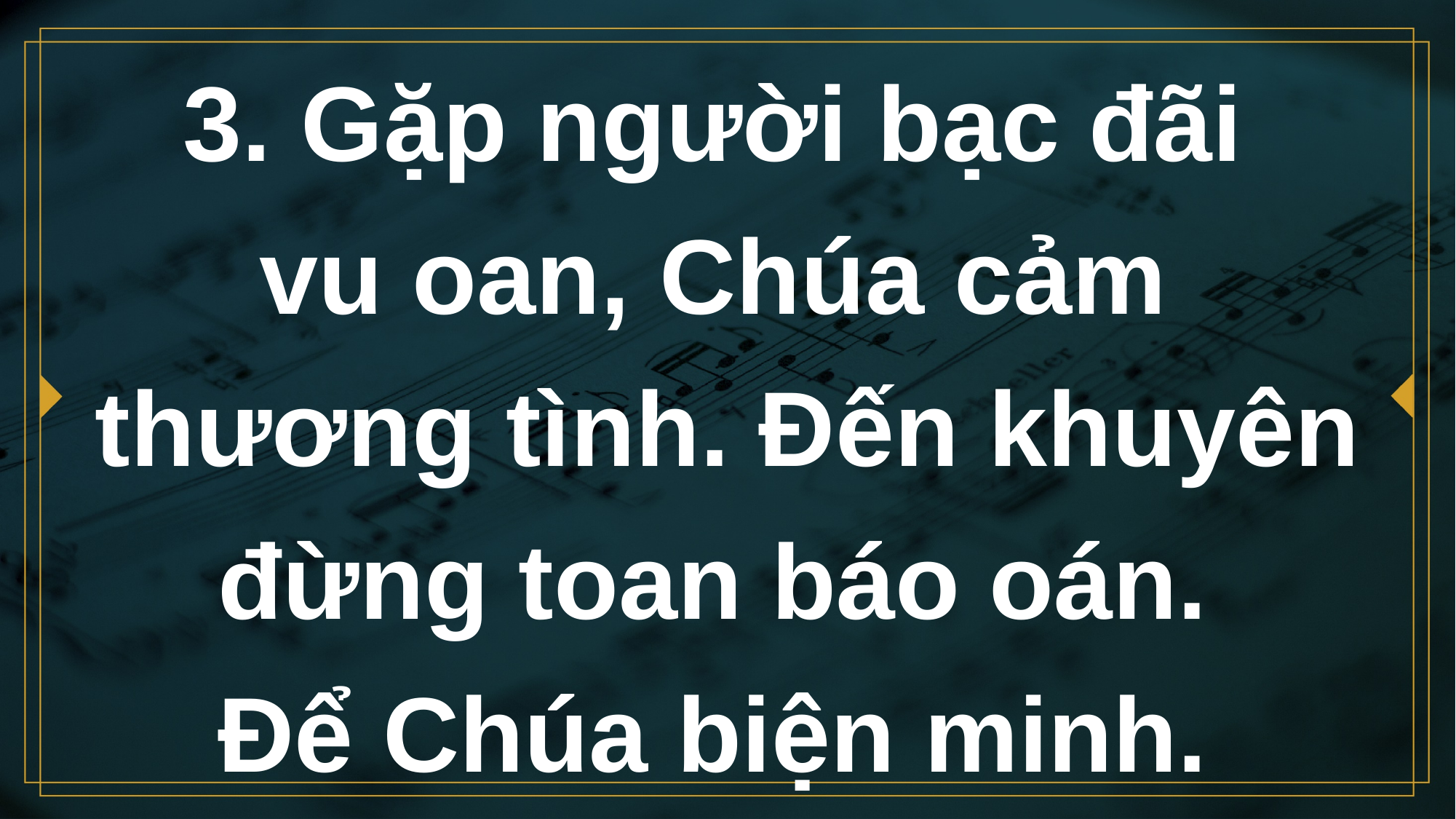

# 3. Gặp người bạc đãi vu oan, Chúa cảm thương tình. Đến khuyên đừng toan báo oán. Để Chúa biện minh.